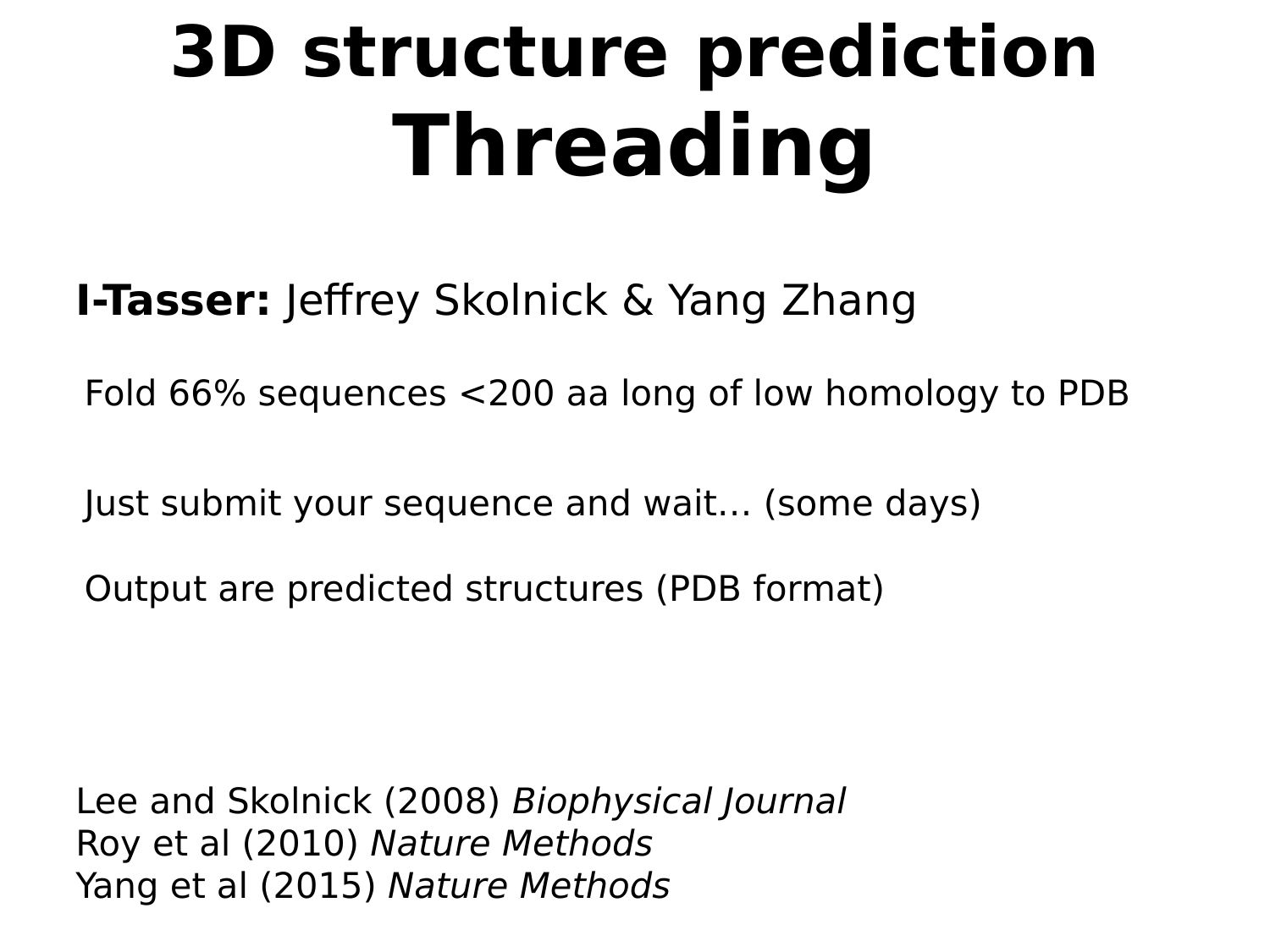

3D structure prediction
Threading
I-Tasser: Jeffrey Skolnick & Yang Zhang
Fold 66% sequences <200 aa long of low homology to PDB

Just submit your sequence and wait… (some days)

Output are predicted structures (PDB format)
Lee and Skolnick (2008) Biophysical Journal
Roy et al (2010) Nature Methods
Yang et al (2015) Nature Methods